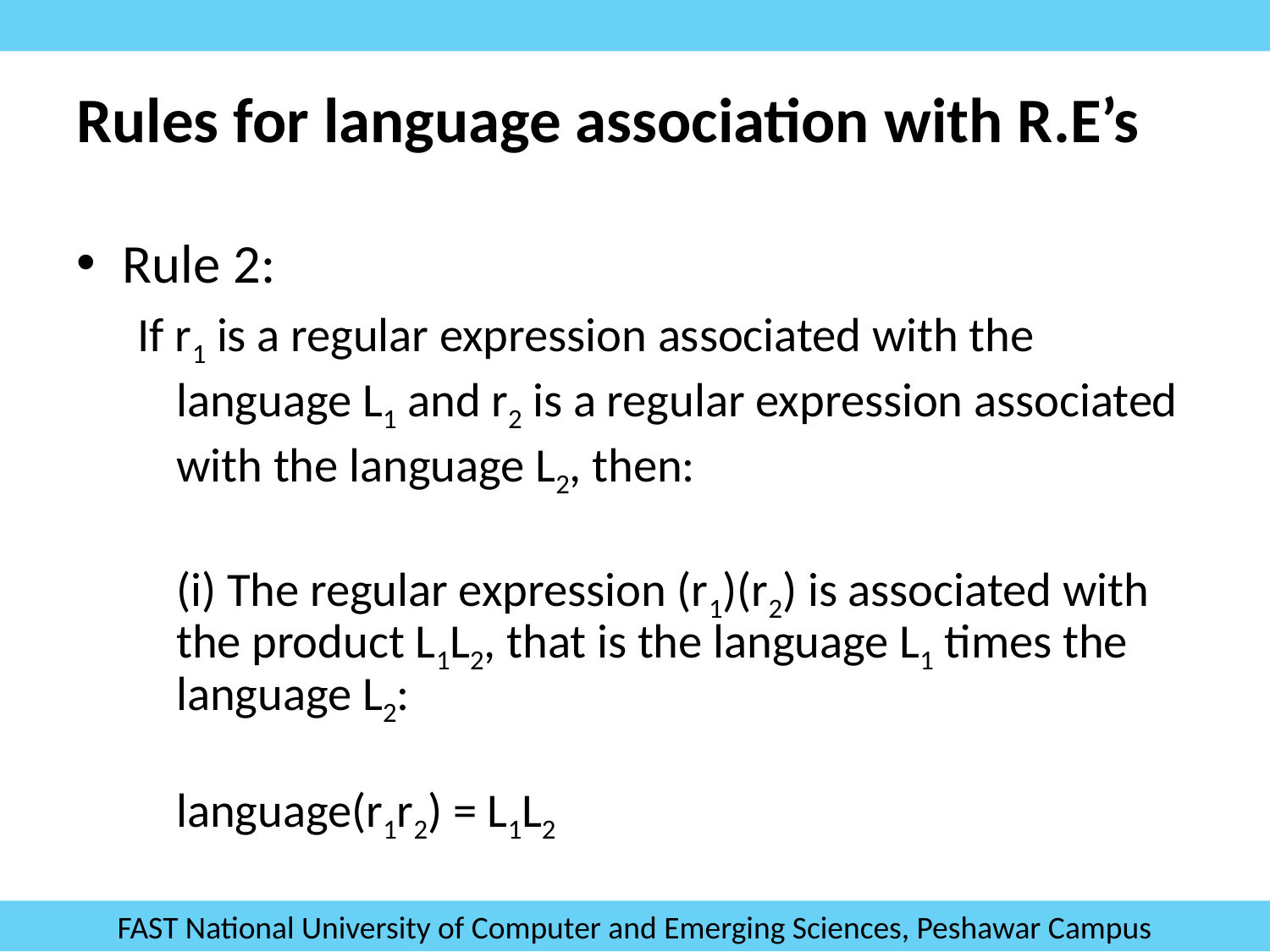

# Rules for language association with R.E’s
Rule 2:
If r1 is a regular expression associated with the language L1 and r2 is a regular expression associated with the language L2, then:

	(i) The regular expression (r1)(r2) is associated with the product L1L2, that is the language L1 times the language L2:

				language(r1r2) = L1L2